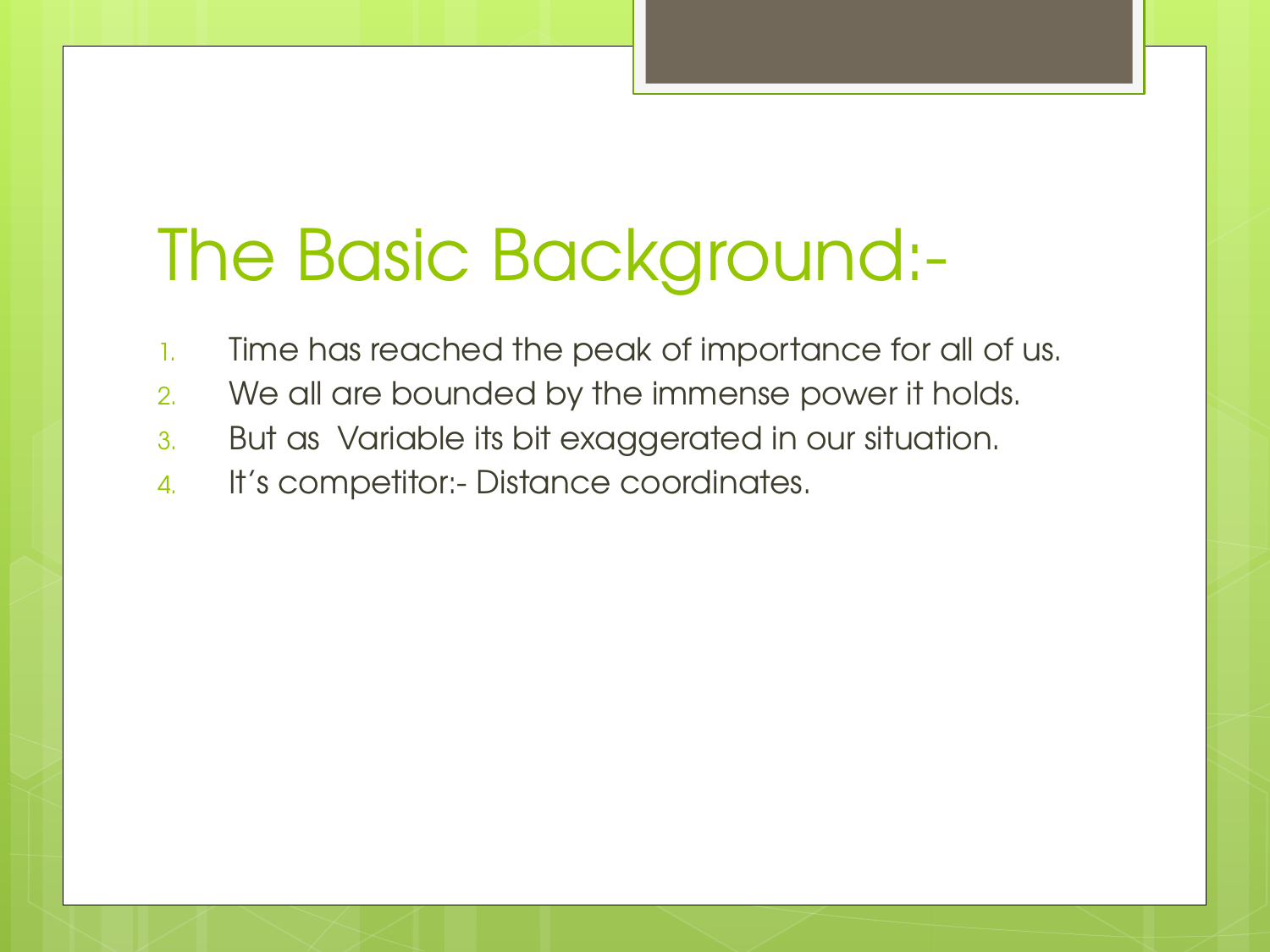

# The Basic Background:-
Time has reached the peak of importance for all of us.
We all are bounded by the immense power it holds.
But as  Variable its bit exaggerated in our situation.
It’s competitor:- Distance coordinates.